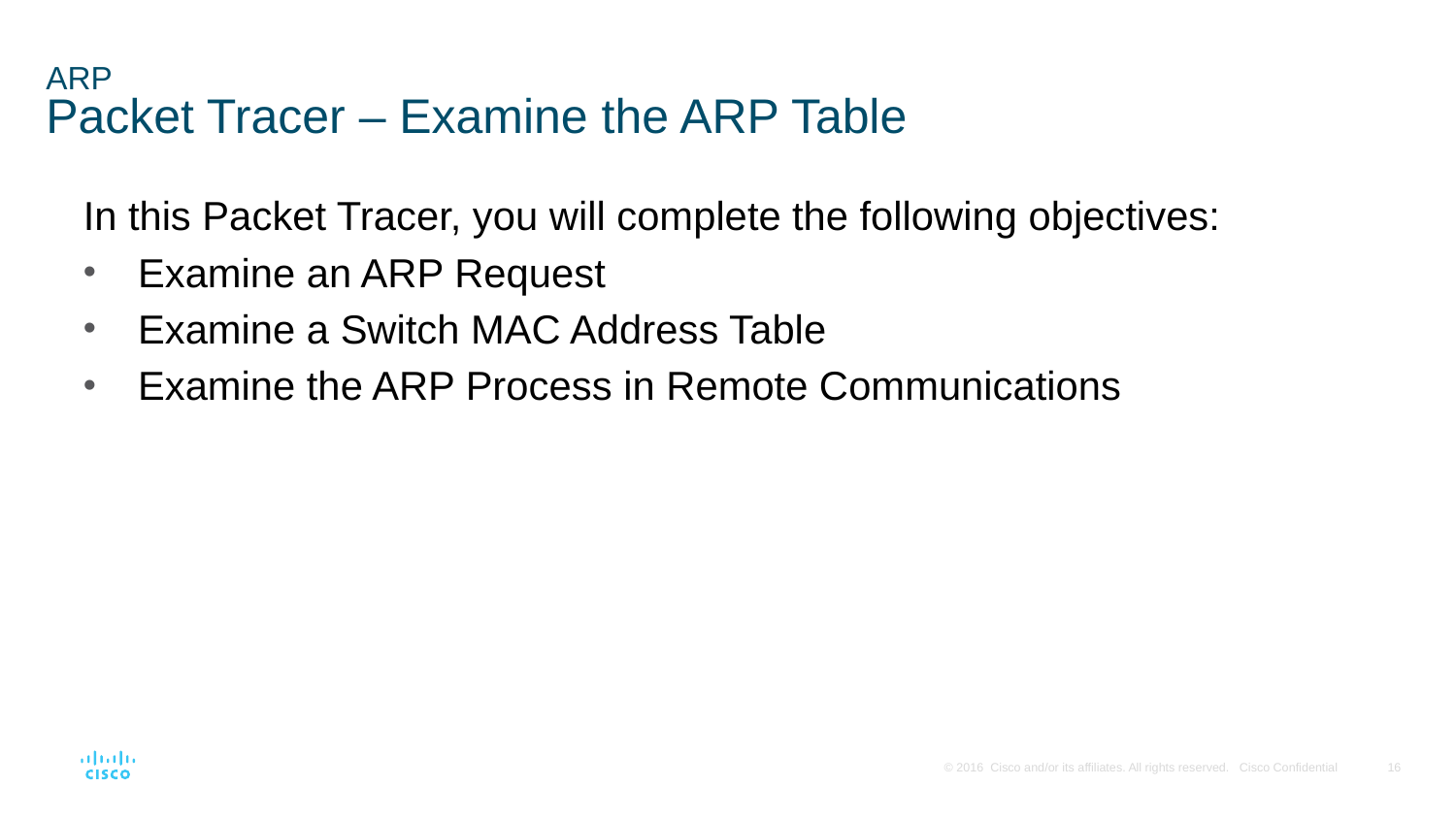

# ARP Packet Tracer – Examine the ARP Table
In this Packet Tracer, you will complete the following objectives:
Examine an ARP Request
Examine a Switch MAC Address Table
Examine the ARP Process in Remote Communications